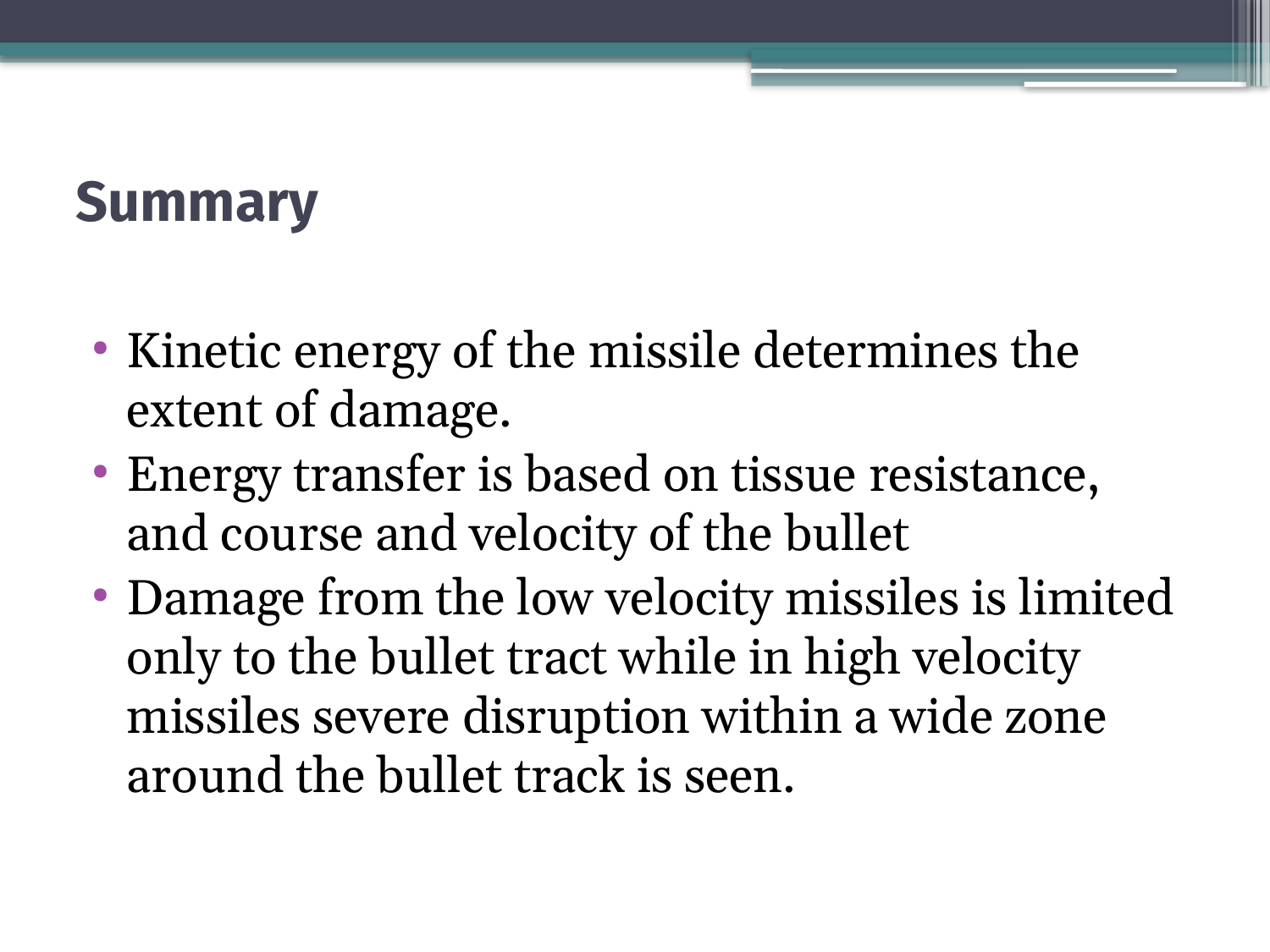

# Summary
Kinetic energy of the missile determines the extent of damage.
Energy transfer is based on tissue resistance, and course and velocity of the bullet
Damage from the low velocity missiles is limited only to the bullet tract while in high velocity missiles severe disruption within a wide zone around the bullet track is seen.